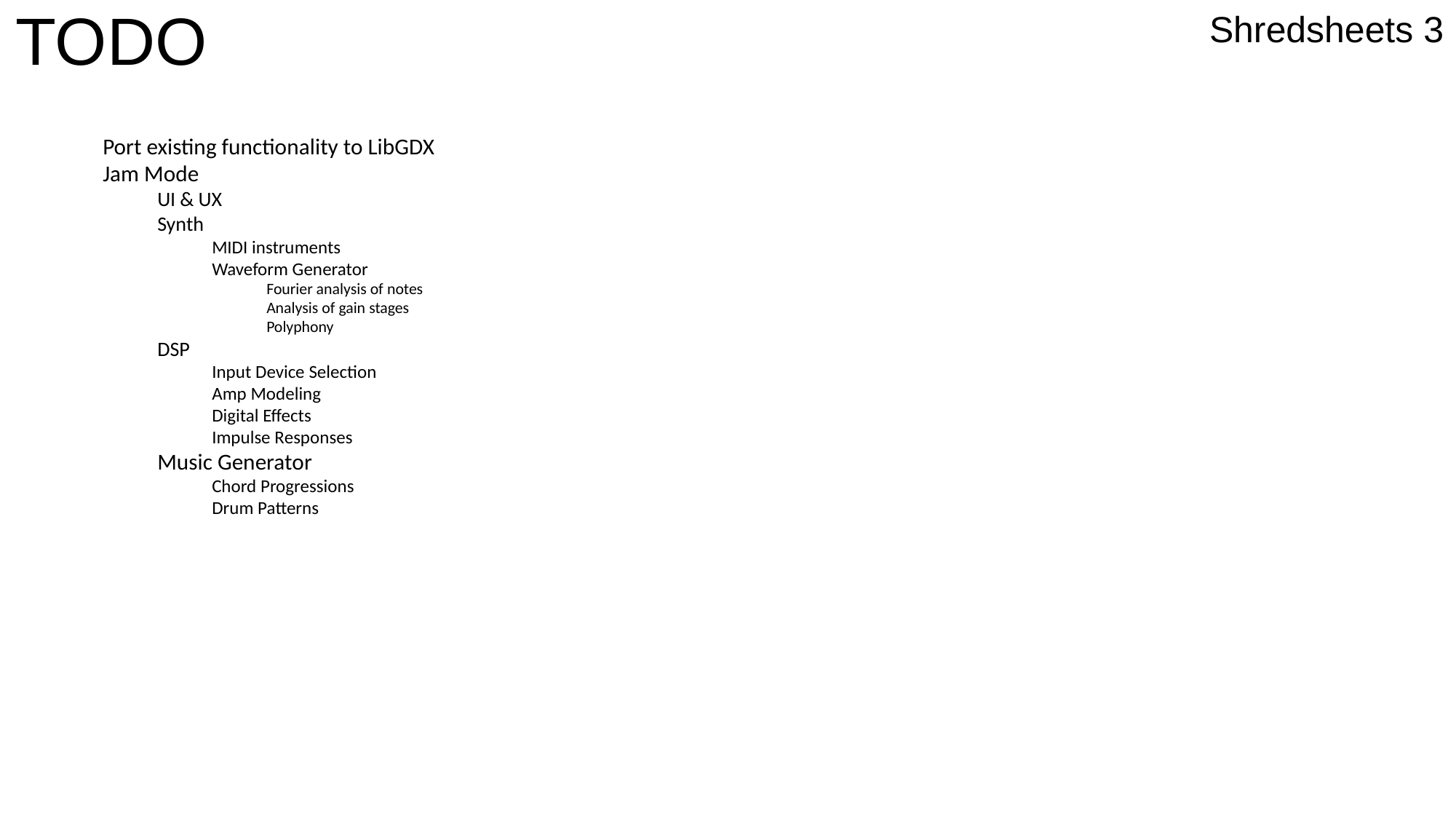

# TODO
Port existing functionality to LibGDX
Jam Mode
UI & UX
Synth
MIDI instruments
Waveform Generator
Fourier analysis of notes
Analysis of gain stages
Polyphony
DSP
Input Device Selection
Amp Modeling
Digital Effects
Impulse Responses
Music Generator
Chord Progressions
Drum Patterns